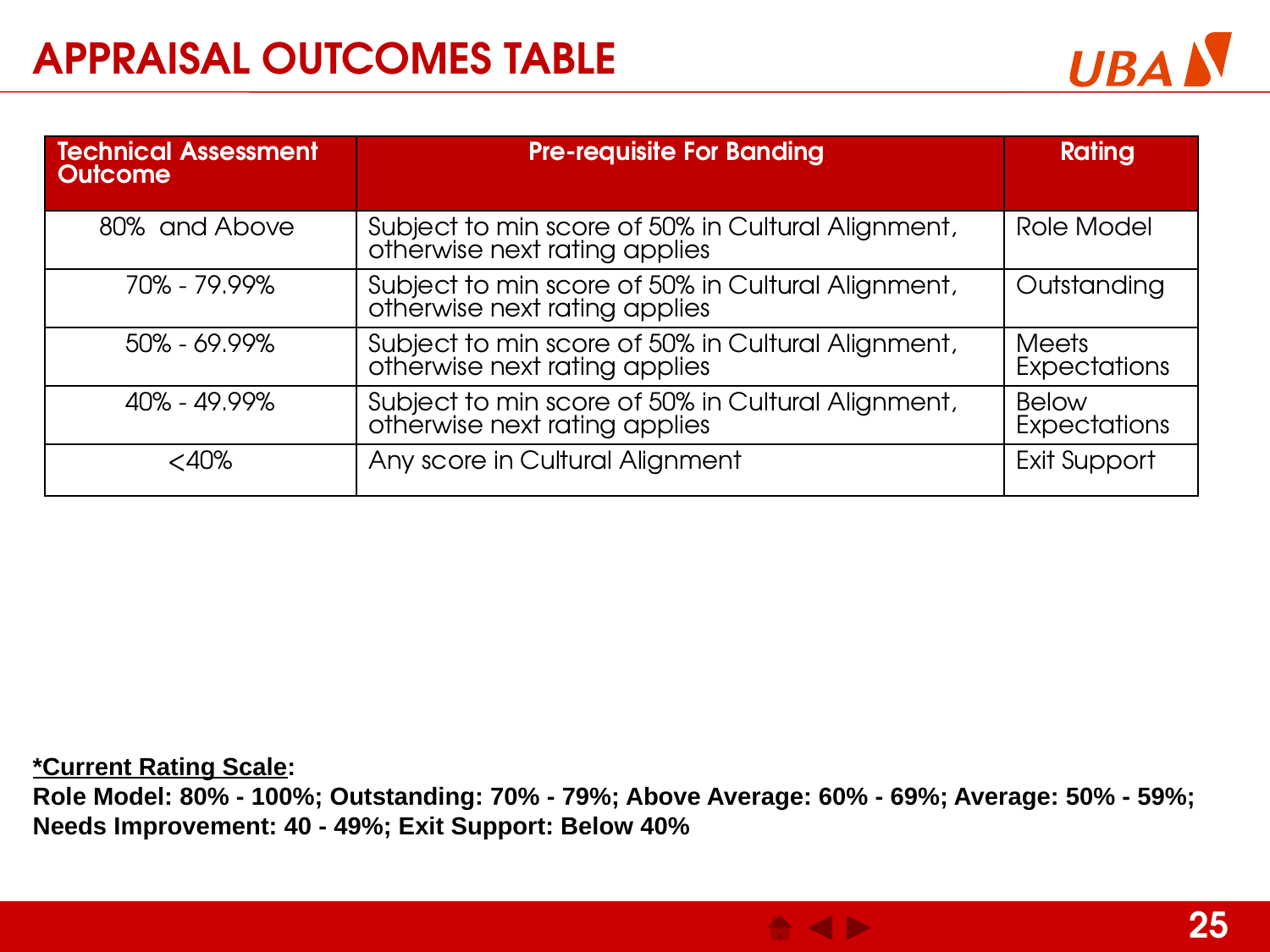

# APPRAISAL OUTCOMES TABLE
| Technical Assessment Outcome | Pre-requisite For Banding | Rating |
| --- | --- | --- |
| 80% and Above | Subject to min score of 50% in Cultural Alignment, otherwise next rating applies | Role Model |
| 70% - 79.99% | Subject to min score of 50% in Cultural Alignment, otherwise next rating applies | Outstanding |
| 50% - 69.99% | Subject to min score of 50% in Cultural Alignment, otherwise next rating applies | Meets Expectations |
| 40% - 49.99% | Subject to min score of 50% in Cultural Alignment, otherwise next rating applies | Below Expectations |
| <40% | Any score in Cultural Alignment | Exit Support |
*Current Rating Scale:
Role Model: 80% - 100%; Outstanding: 70% - 79%; Above Average: 60% - 69%; Average: 50% - 59%;  Needs Improvement: 40 - 49%; Exit Support: Below 40%